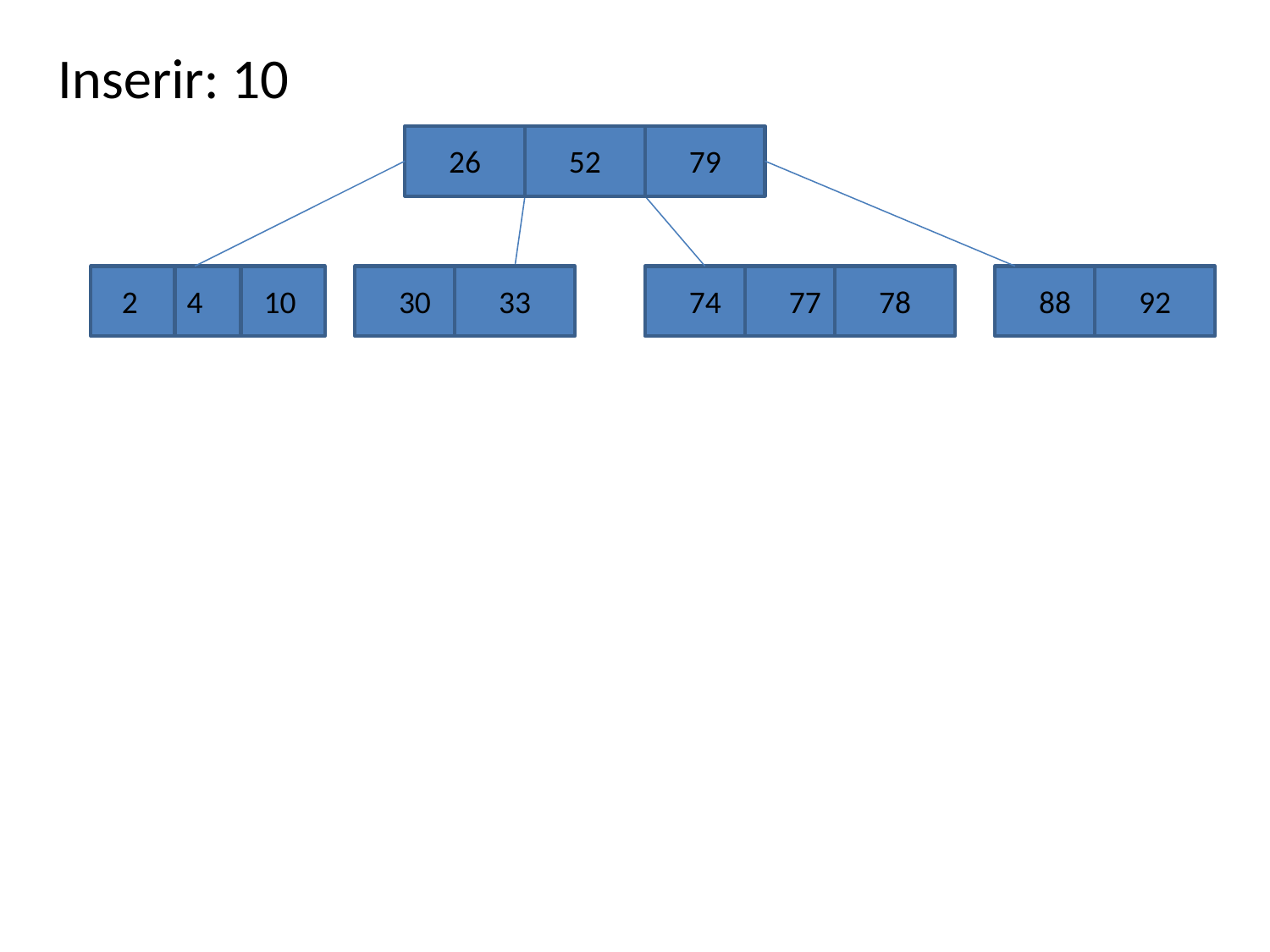

Inserir: 10

26
52
79

2
4
10
30
33
74
77
78
88
92